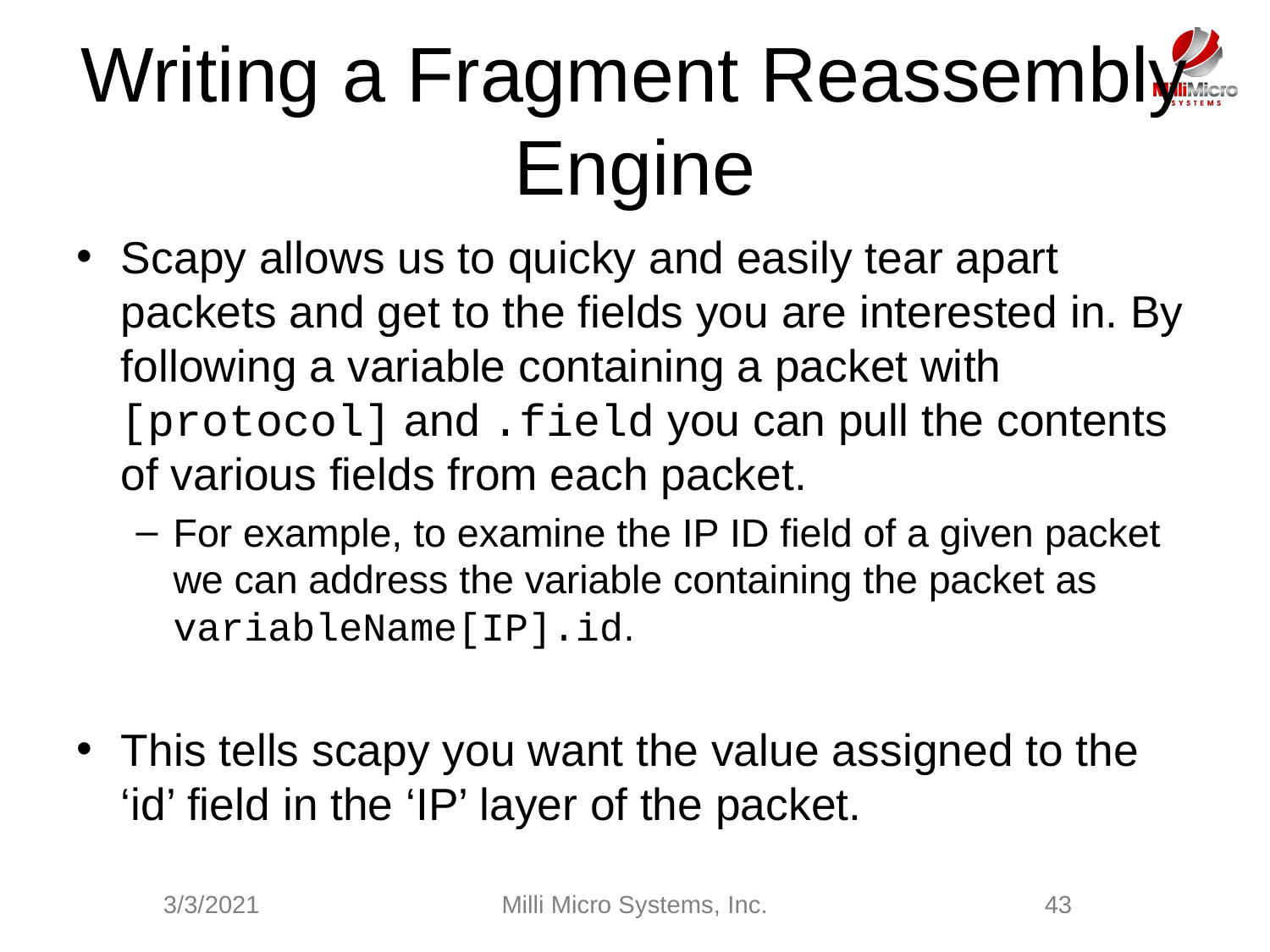

# Writing a Fragment Reassembly Engine
Scapy allows us to quicky and easily tear apart packets and get to the fields you are interested in. By following a variable containing a packet with [protocol] and .field you can pull the contents of various fields from each packet.
For example, to examine the IP ID field of a given packet we can address the variable containing the packet as variableName[IP].id.

This tells scapy you want the value assigned to the ‘id’ field in the ‘IP’ layer of the packet.
3/3/2021
Milli Micro Systems, Inc.
43